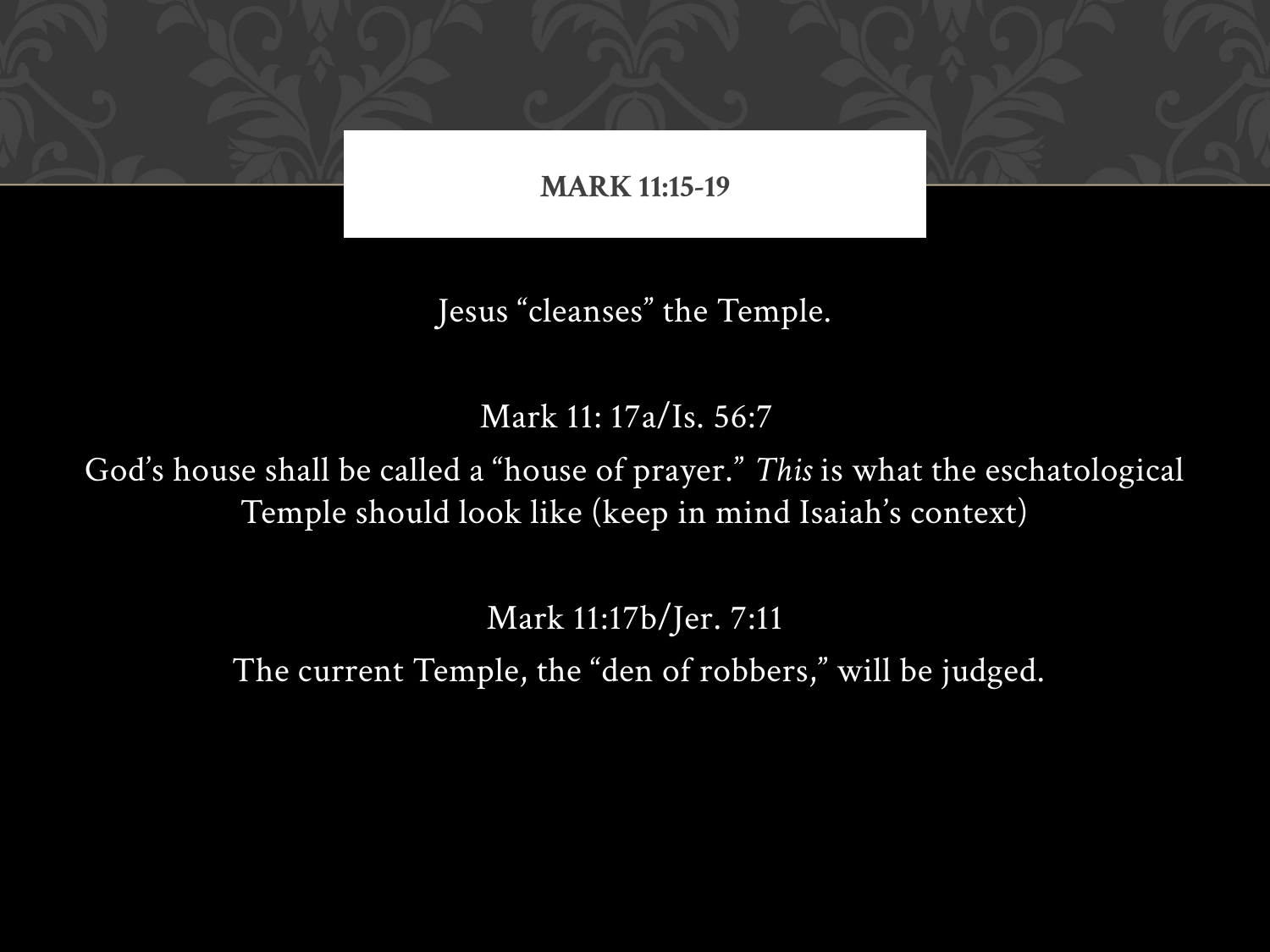

# Mark 11:15-19
Jesus “cleanses” the Temple.

Mark 11: 17a/Is. 56:7
God’s house shall be called a “house of prayer.” This is what the eschatological Temple should look like (keep in mind Isaiah’s context)

Mark 11:17b/Jer. 7:11
 The current Temple, the “den of robbers,” will be judged.